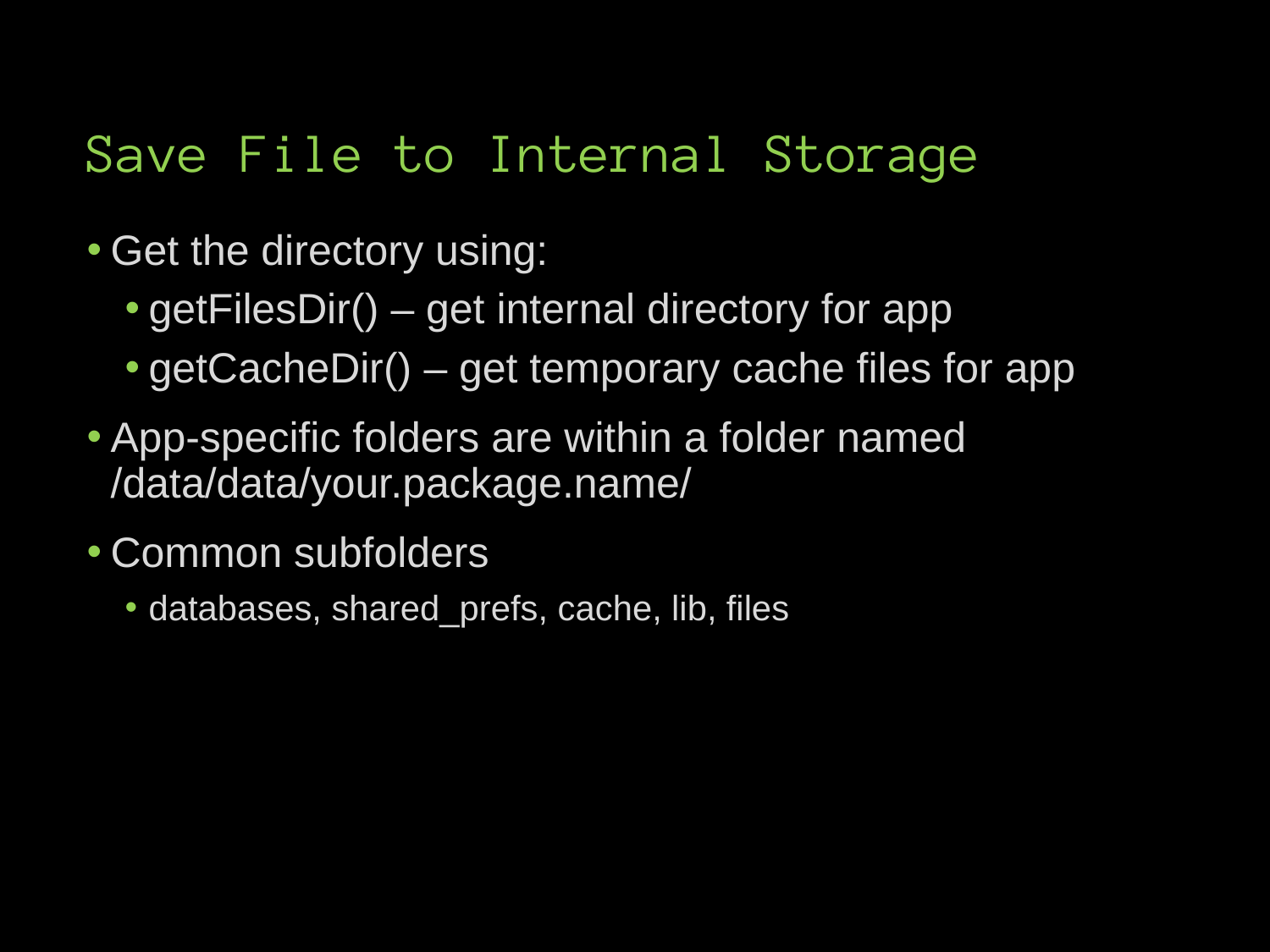

# Save File to Internal Storage
Get the directory using:
getFilesDir() – get internal directory for app
getCacheDir() – get temporary cache files for app
App-specific folders are within a folder named /data/data/your.package.name/
Common subfolders
databases, shared_prefs, cache, lib, files